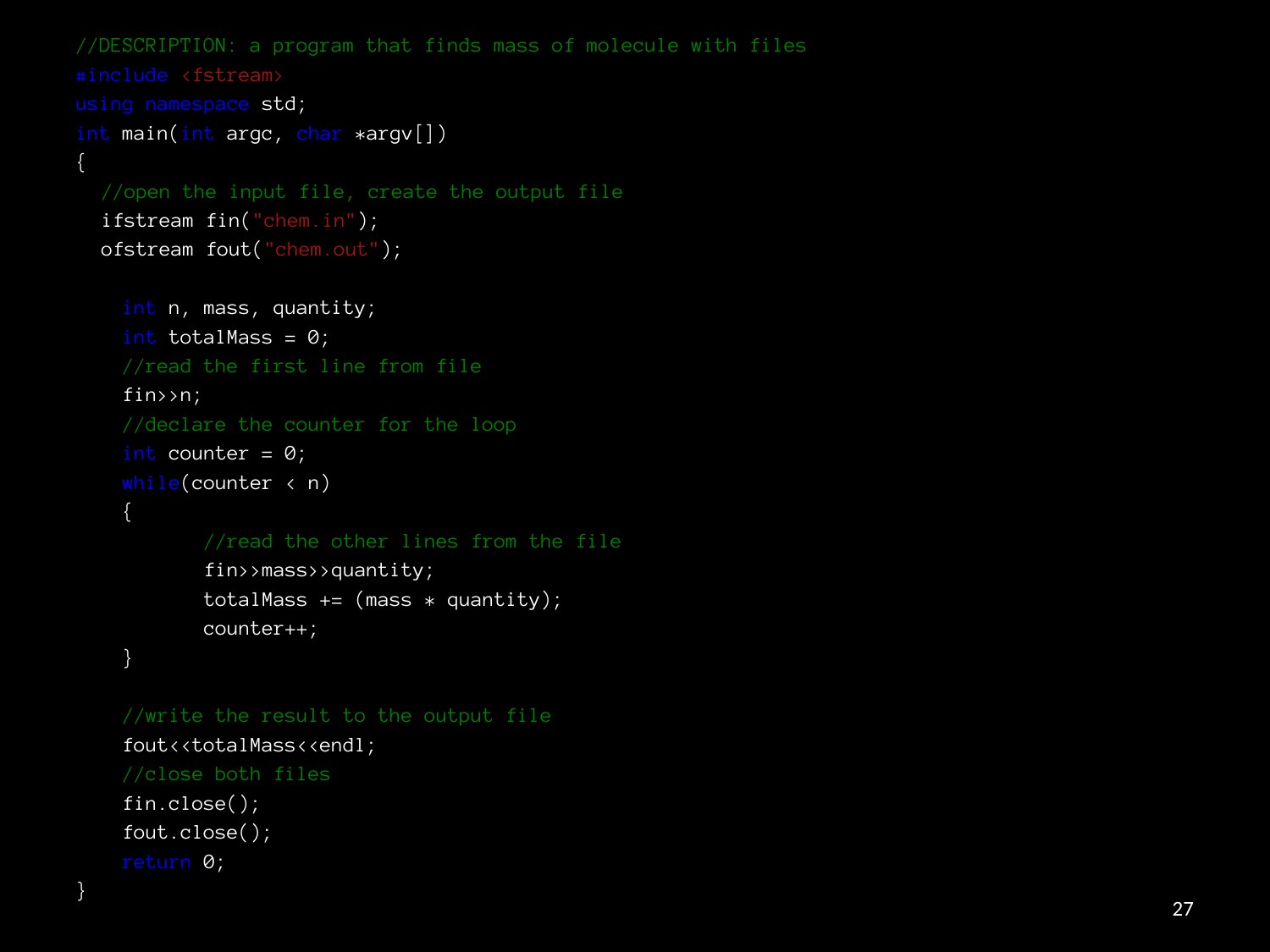

//DESCRIPTION: a program that finds mass of molecule with files
#include <fstream>
using namespace std;
int main(int argc, char *argv[])
{
	//open the input file, create the output file
	ifstream fin("chem.in");
	ofstream fout("chem.out");

    int n, mass, quantity;
    int totalMass = 0;
    //read the first line from file
    fin>>n;
    //declare the counter for the loop
    int counter = 0;
    while(counter < n)
    {
           //read the other lines from the file
           fin>>mass>>quantity;
           totalMass += (mass * quantity);
           counter++;
    }

    //write the result to the output file
    fout<<totalMass<<endl;
    //close both files
    fin.close();
    fout.close();
    return 0;
}

27